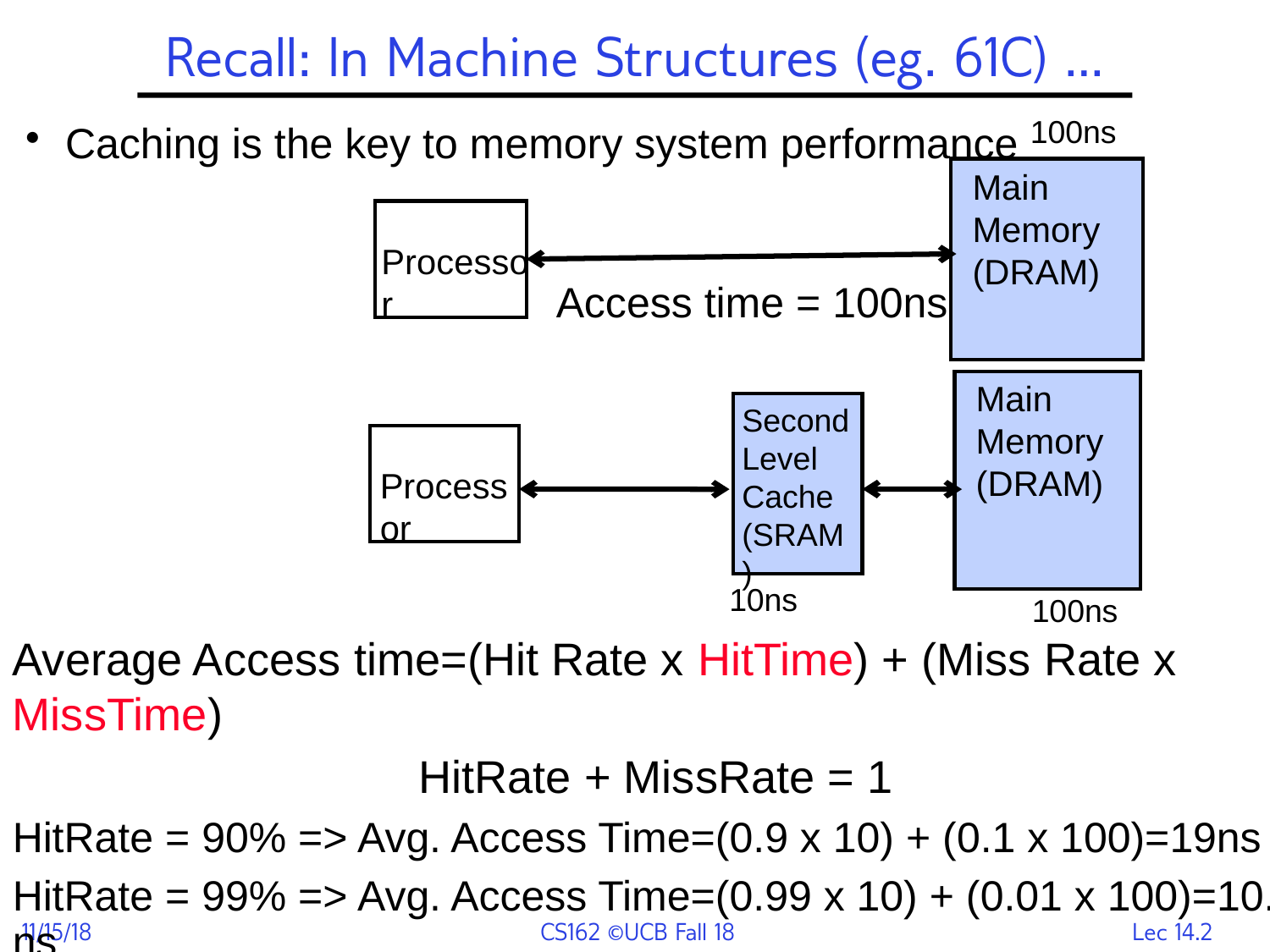

# Recall: In Machine Structures (eg. 61C) …
100ns
Caching is the key to memory system performance

Main
Memory
(DRAM)

Processor
Access time = 100ns
Main
Memory
(DRAM)

Second
Level
Cache
(SRAM)

Processor
10ns
100ns
Average Access time=(Hit Rate x HitTime) + (Miss Rate x MissTime)
HitRate + MissRate = 1
HitRate = 90% => Avg. Access Time=(0.9 x 10) + (0.1 x 100)=19ns
HitRate = 99% => Avg. Access Time=(0.99 x 10) + (0.01 x 100)=10.9 ns